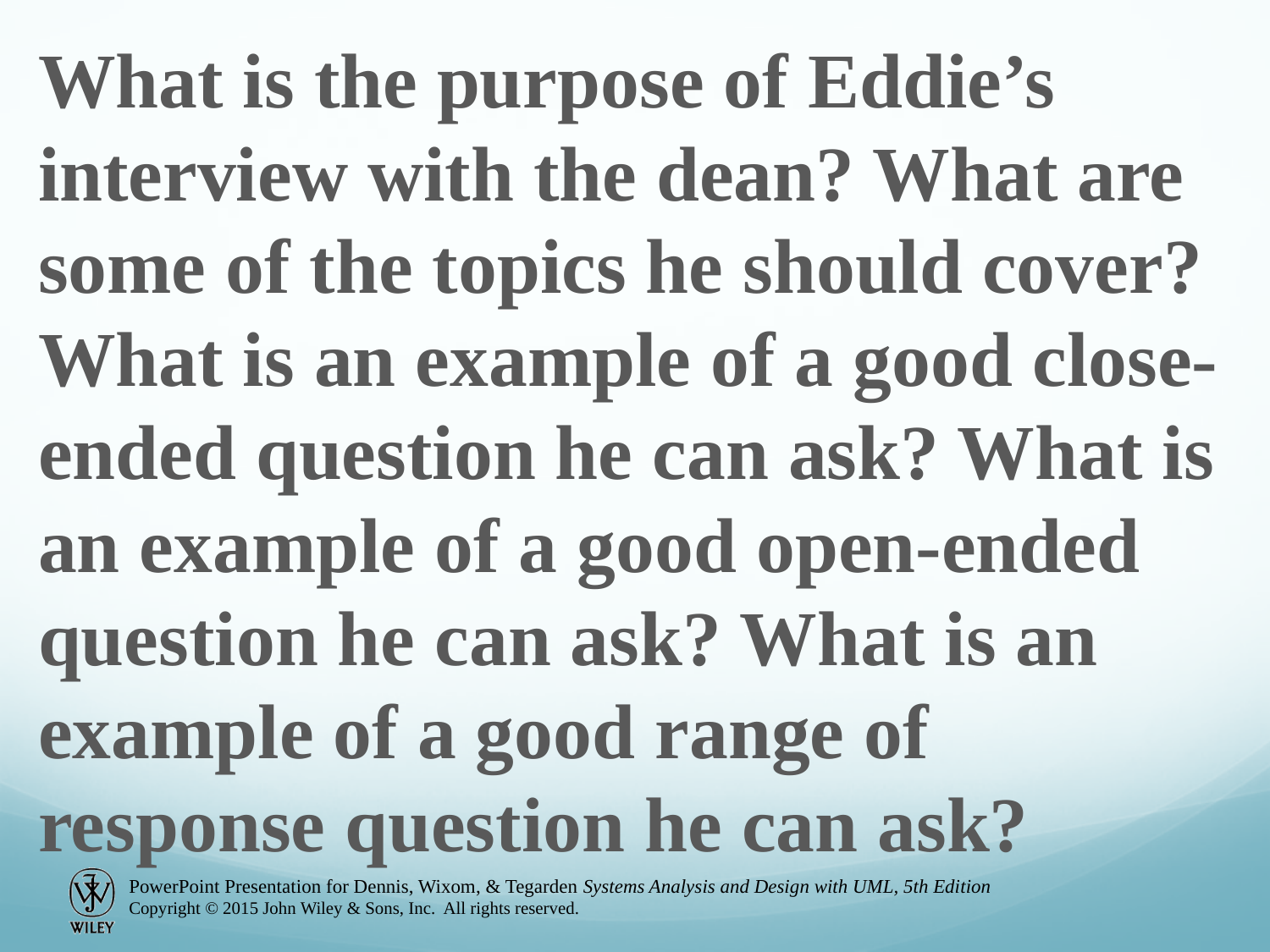

What is the purpose of Eddie’s interview with the dean? What are some of the topics he should cover? What is an example of a good close-ended question he can ask? What is an example of a good open-ended question he can ask? What is an example of a good range of response question he can ask?